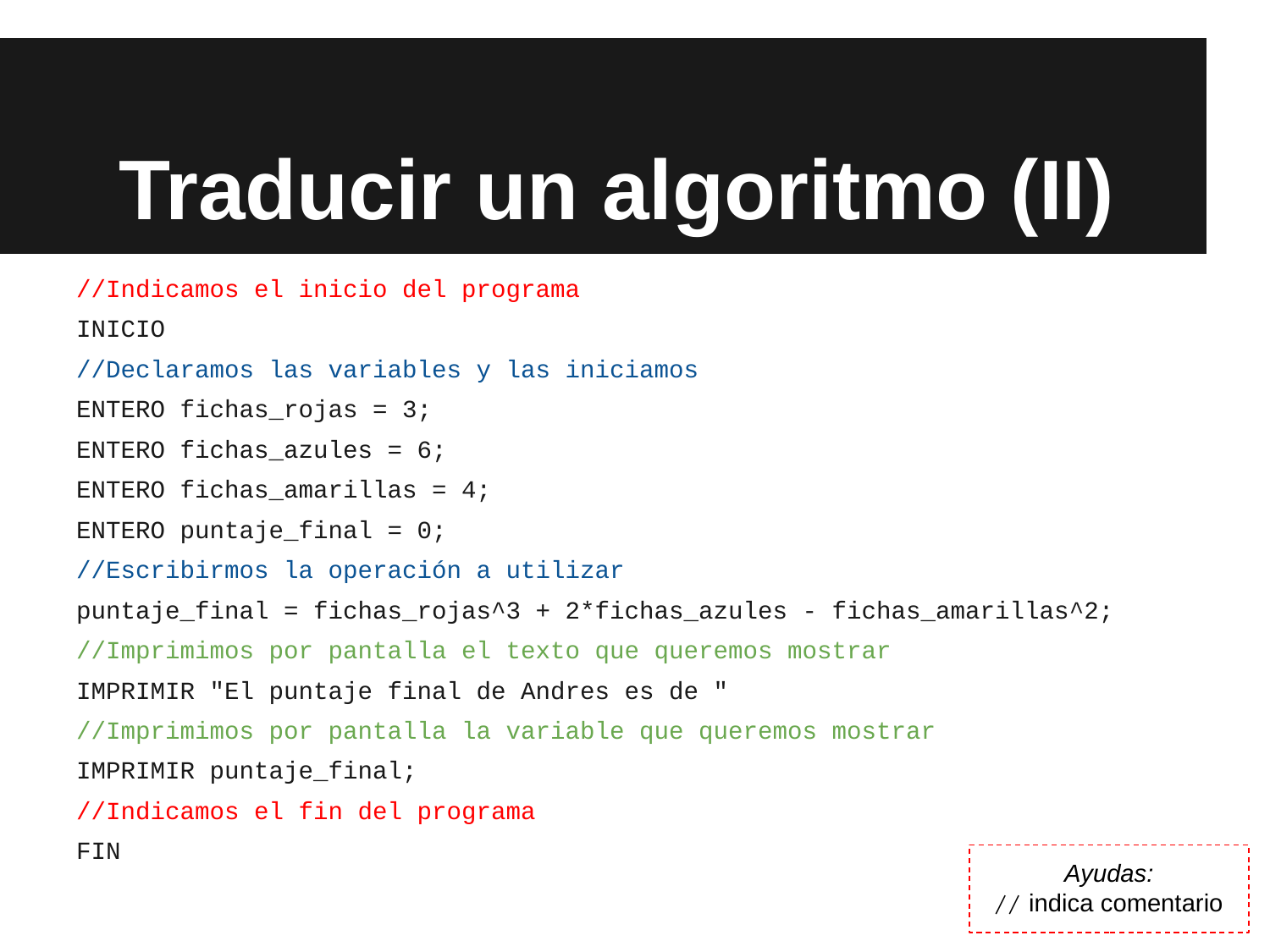

# Traducir un algoritmo (II)
//Indicamos el inicio del programa
INICIO
//Declaramos las variables y las iniciamos
ENTERO fichas_rojas = 3;
ENTERO fichas_azules = 6;
ENTERO fichas_amarillas = 4;
ENTERO puntaje_final = 0;
//Escribirmos la operación a utilizar
puntaje_final = fichas_rojas^3 + 2*fichas_azules - fichas_amarillas^2;
//Imprimimos por pantalla el texto que queremos mostrar
IMPRIMIR "El puntaje final de Andres es de "
//Imprimimos por pantalla la variable que queremos mostrar
IMPRIMIR puntaje_final;
//Indicamos el fin del programa
FIN
Ayudas:
// indica comentario